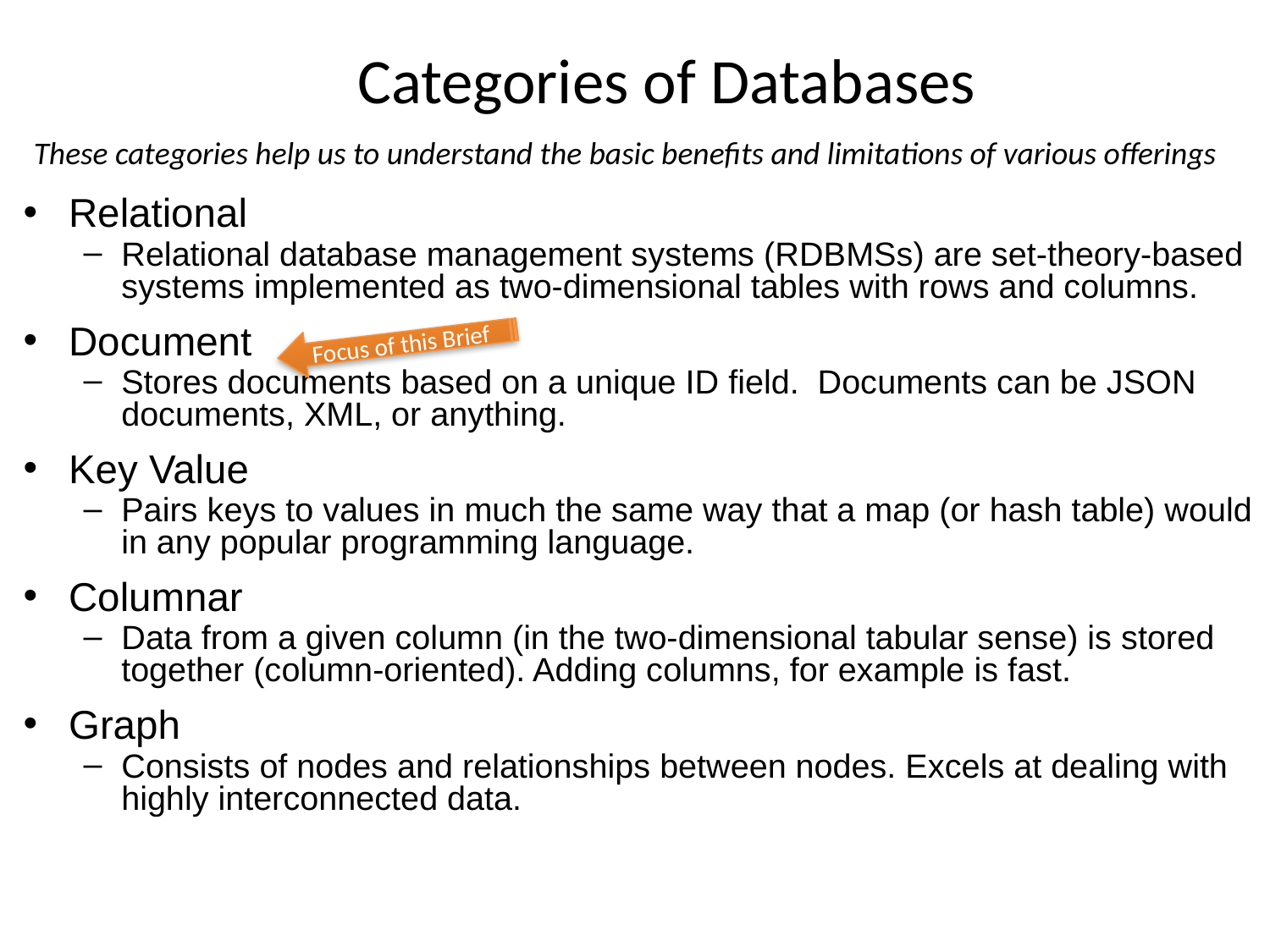

# Categories of Databases
These categories help us to understand the basic benefits and limitations of various offerings
Relational
Relational database management systems (RDBMSs) are set-theory-based systems implemented as two-dimensional tables with rows and columns.
Document
Stores documents based on a unique ID field.  Documents can be JSON documents, XML, or anything.
Key Value
Pairs keys to values in much the same way that a map (or hash table) would in any popular programming language.
Columnar
Data from a given column (in the two-dimensional tabular sense) is stored together (column-oriented). Adding columns, for example is fast.
Graph
Consists of nodes and relationships between nodes. Excels at dealing with highly interconnected data.
Focus of this Brief